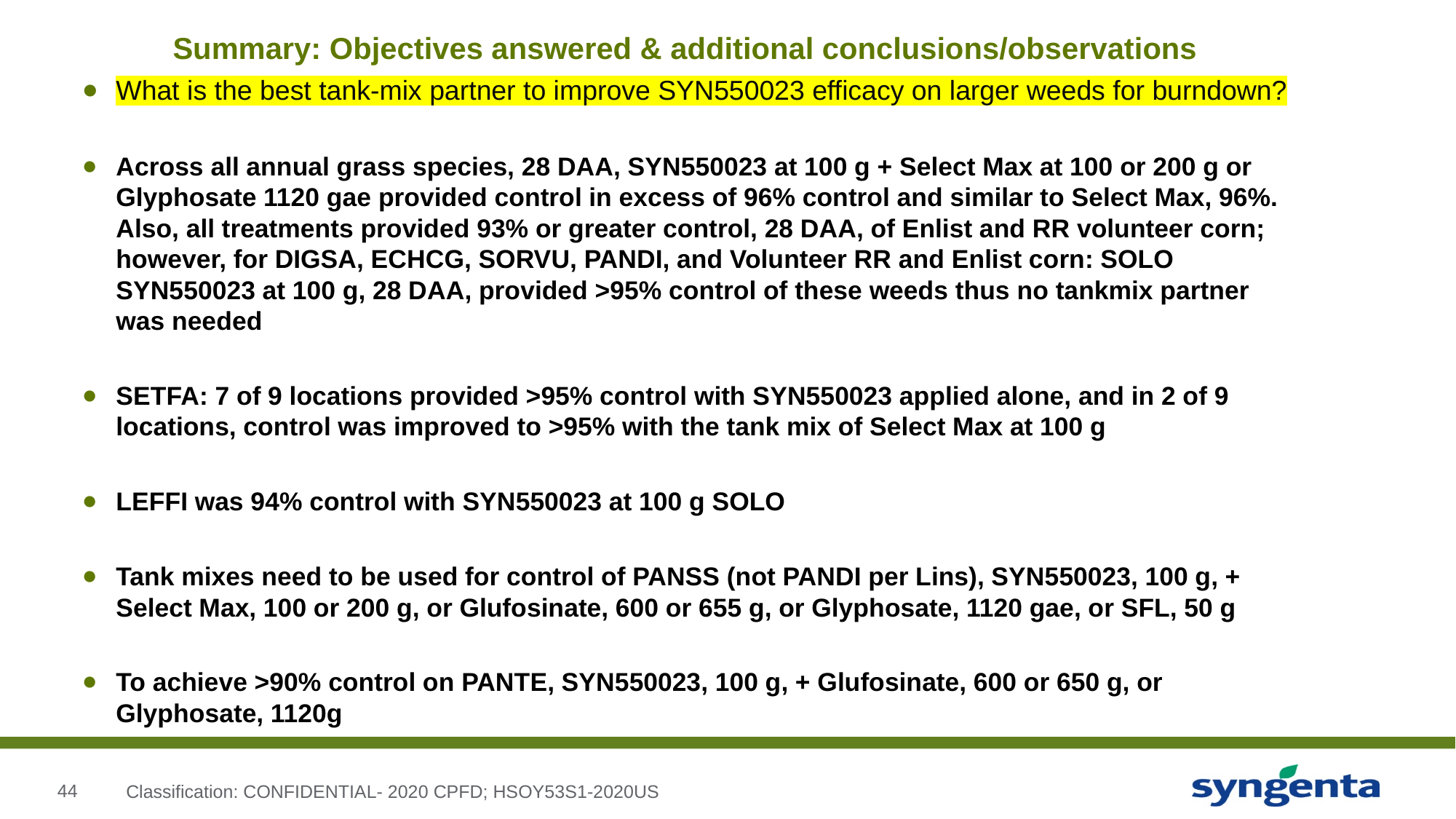

# Summary: Objectives answered & additional conclusions/observations
What is the best tank-mix partner to improve SYN550023 efficacy on larger weeds for burndown?

Across all annual grass species, 28 DAA, SYN550023 at 100 g + Select Max at 100 or 200 g or Glyphosate 1120 gae provided control in excess of 96% control and similar to Select Max, 96%.  Also, all treatments provided 93% or greater control, 28 DAA, of Enlist and RR volunteer corn; however, for DIGSA, ECHCG, SORVU, PANDI, and Volunteer RR and Enlist corn: SOLO SYN550023 at 100 g, 28 DAA, provided >95% control of these weeds thus no tankmix partner was needed

SETFA: 7 of 9 locations provided >95% control with SYN550023 applied alone, and in 2 of 9 locations, control was improved to >95% with the tank mix of Select Max at 100 g

LEFFI was 94% control with SYN550023 at 100 g SOLO

Tank mixes need to be used for control of PANSS (not PANDI per Lins), SYN550023, 100 g, + Select Max, 100 or 200 g, or Glufosinate, 600 or 655 g, or Glyphosate, 1120 gae, or SFL, 50 g

To achieve >90% control on PANTE, SYN550023, 100 g, + Glufosinate, 600 or 650 g, or Glyphosate, 1120g

Classification: CONFIDENTIAL- 2020 CPFD; HSOY53S1-2020US